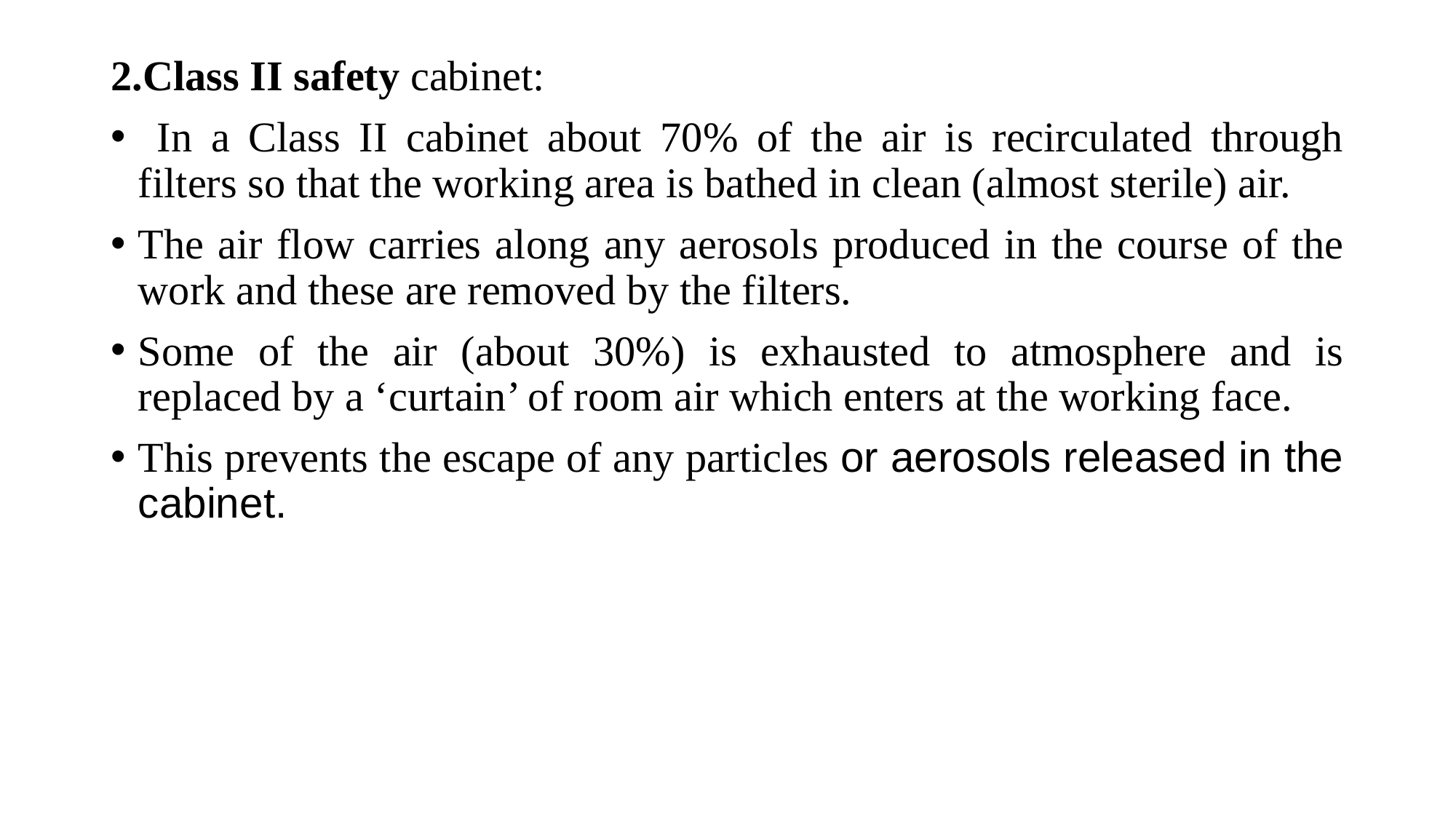

2.Class II safety cabinet:
 In a Class II cabinet about 70% of the air is recirculated through filters so that the working area is bathed in clean (almost sterile) air.
The air flow carries along any aerosols produced in the course of the work and these are removed by the filters.
Some of the air (about 30%) is exhausted to atmosphere and is replaced by a ‘curtain’ of room air which enters at the working face.
This prevents the escape of any particles or aerosols released in the cabinet.